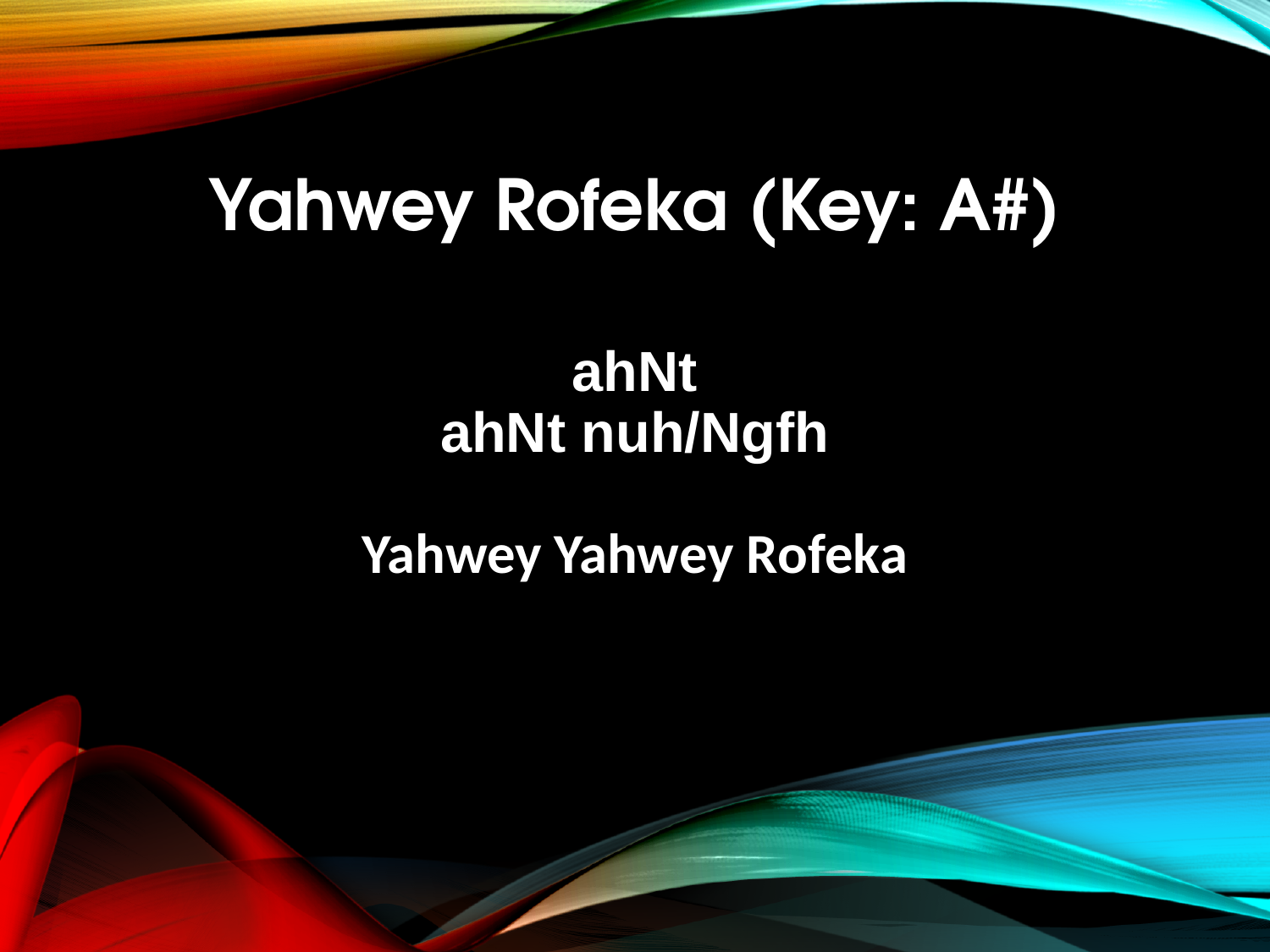

Yahwey Rofeka (Key: A#)

ahNt
ahNt nuh/Ngfh
Yahwey Yahwey Rofeka